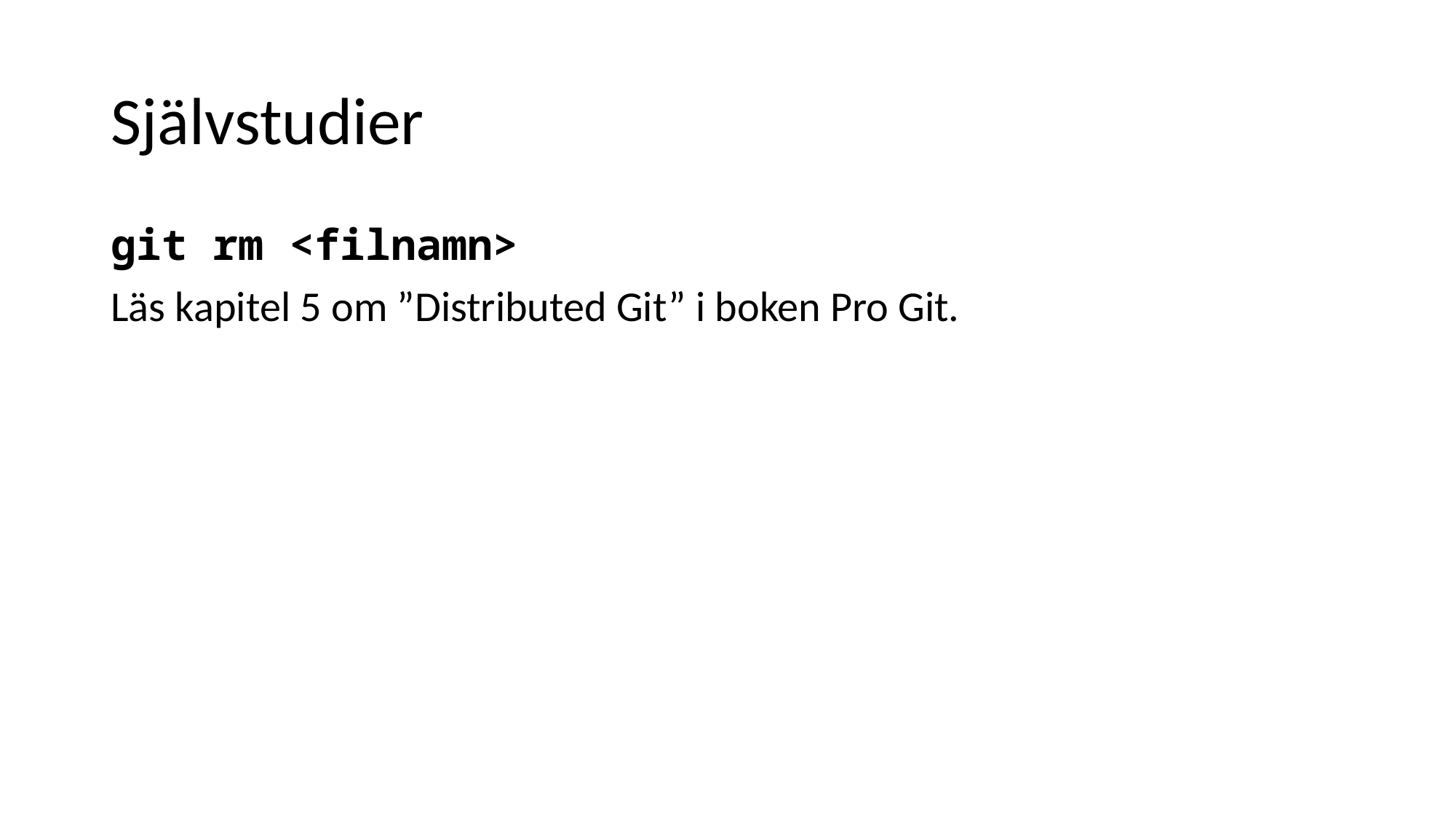

# Självstudier
git rm <filnamn>
Läs kapitel 5 om ”Distributed Git” i boken Pro Git.